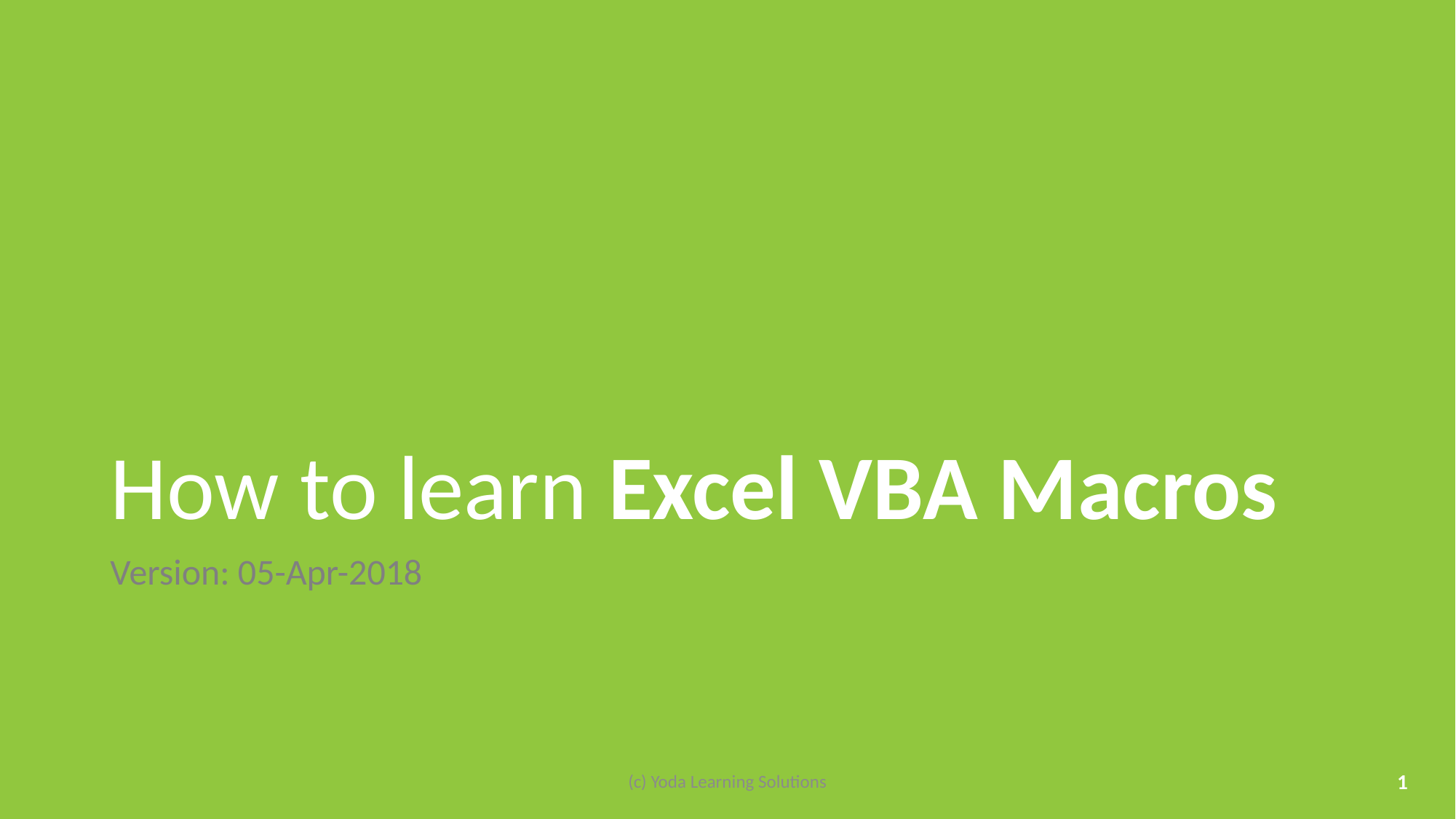

# How to learn Excel VBA Macros
Version: 05-Apr-2018
(c) Yoda Learning Solutions
1